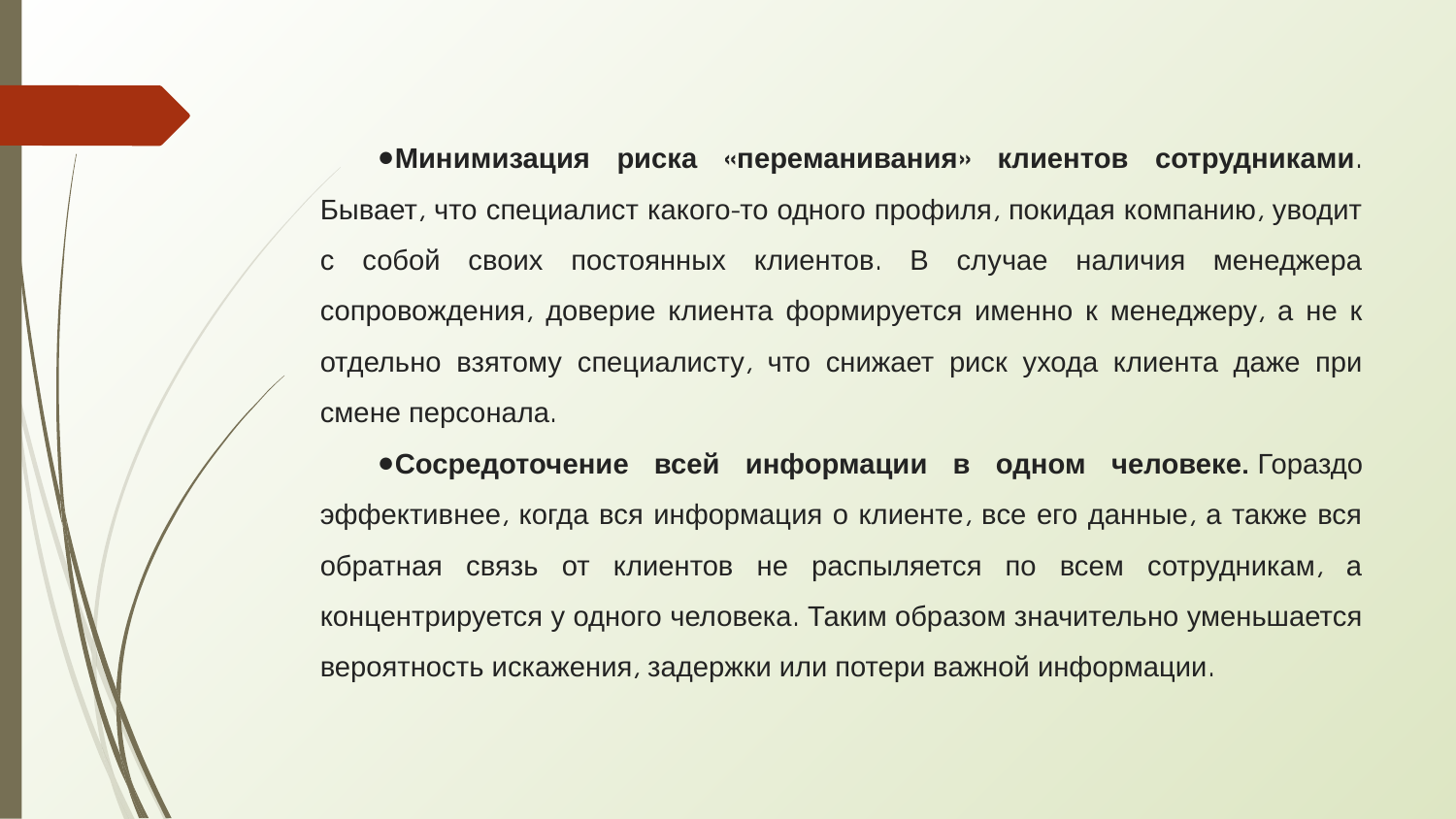

Минимизация риска «переманивания» клиентов сотрудниками. Бывает, что специалист какого-то одного профиля, покидая компанию, уводит с собой своих постоянных клиентов. В случае наличия менеджера сопровождения, доверие клиента формируется именно к менеджеру, а не к отдельно взятому специалисту, что снижает риск ухода клиента даже при смене персонала.
Сосредоточение всей информации в одном человеке. Гораздо эффективнее, когда вся информация о клиенте, все его данные, а также вся обратная связь от клиентов не распыляется по всем сотрудникам, а концентрируется у одного человека. Таким образом значительно уменьшается вероятность искажения, задержки или потери важной информации.